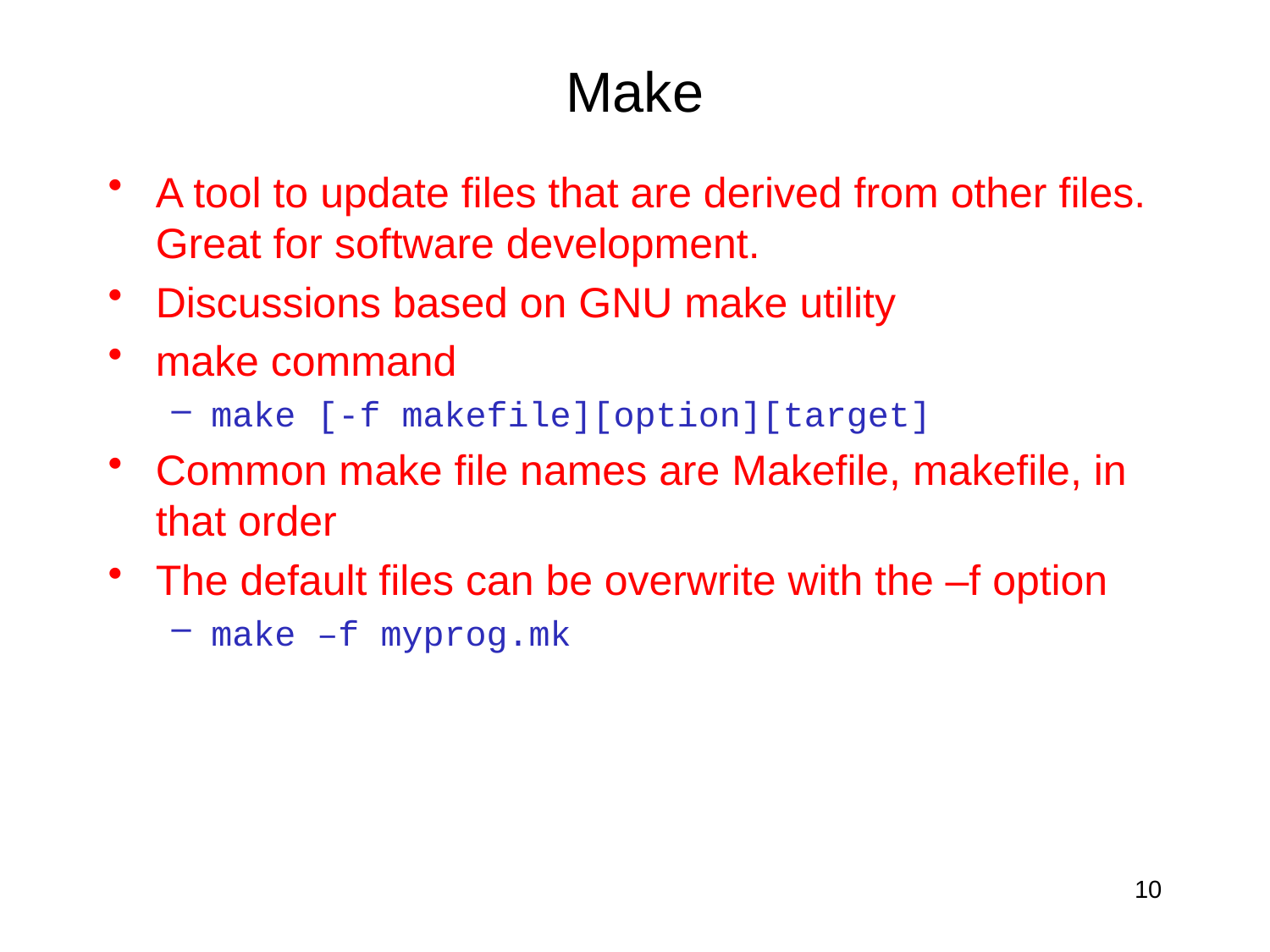

# Make
A tool to update files that are derived from other files. Great for software development.
Discussions based on GNU make utility
make command
make [-f makefile][option][target]
Common make file names are Makefile, makefile, in that order
The default files can be overwrite with the –f option
make –f myprog.mk

10